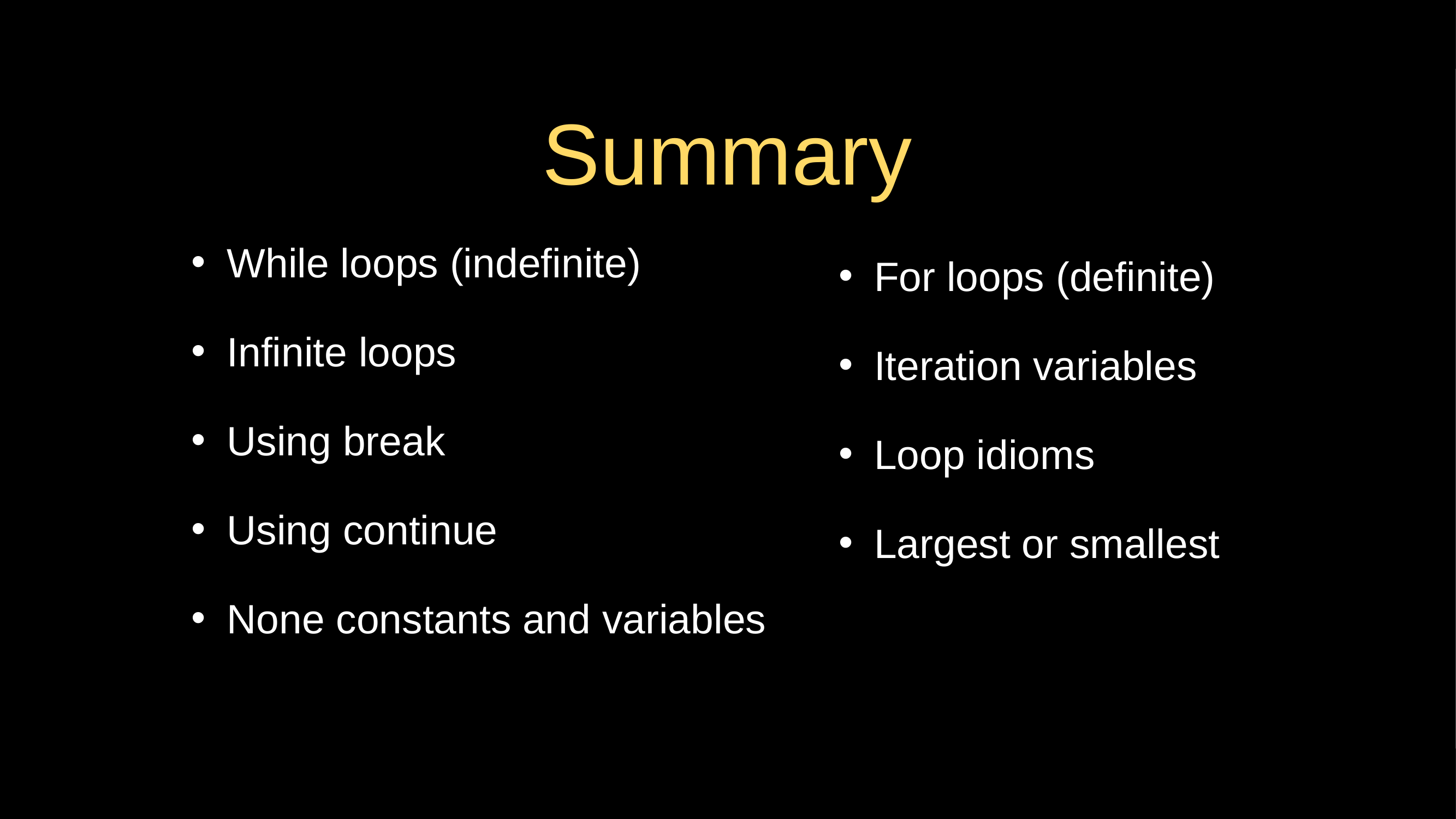

# Summary
While loops (indefinite)
Infinite loops
Using break
Using continue
None constants and variables
For loops (definite)
Iteration variables
Loop idioms
Largest or smallest